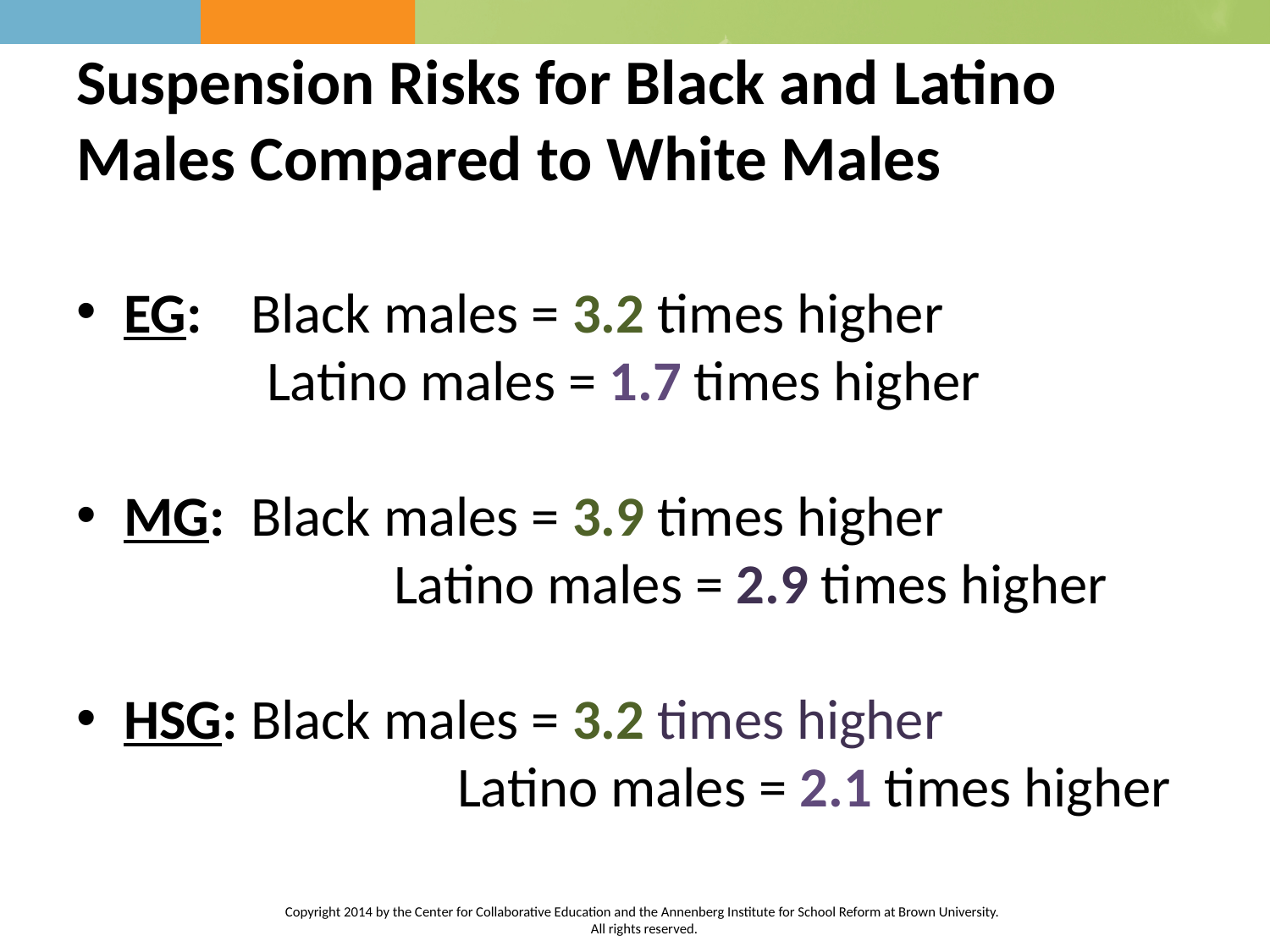

# Suspension Risks for Black and Latino Males Compared to White Males
EG: 	Black males = 3.2 times higher
Latino males = 1.7 times higher

MG: 	Black males = 3.9 times higher
		Latino males = 2.9 times higher

HSG: 	Black males = 3.2 times higher
			Latino males = 2.1 times higher